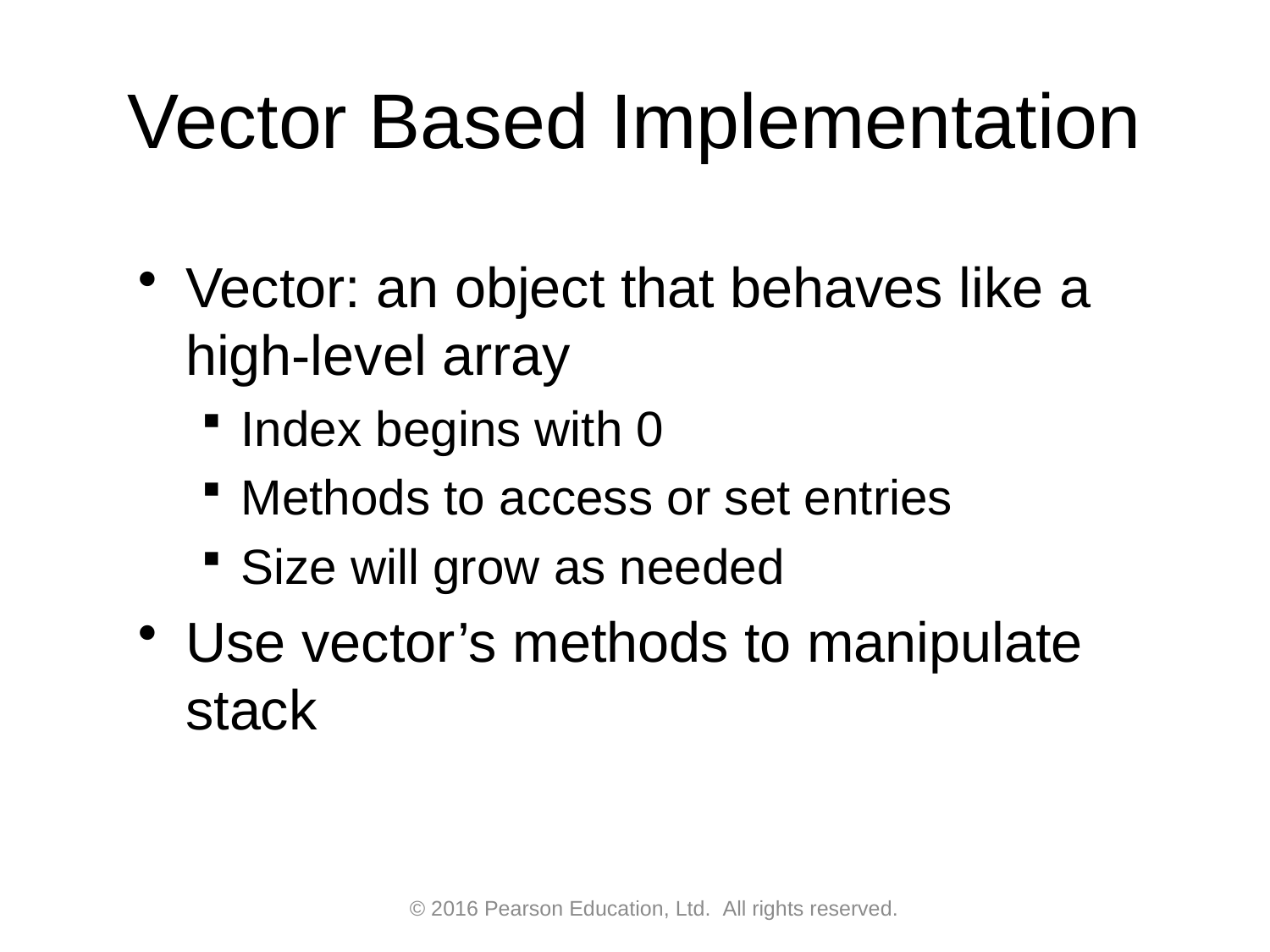

# Vector Based Implementation
Vector: an object that behaves like a high-level array
Index begins with 0
Methods to access or set entries
Size will grow as needed
Use vector’s methods to manipulate stack
© 2016 Pearson Education, Ltd.  All rights reserved.